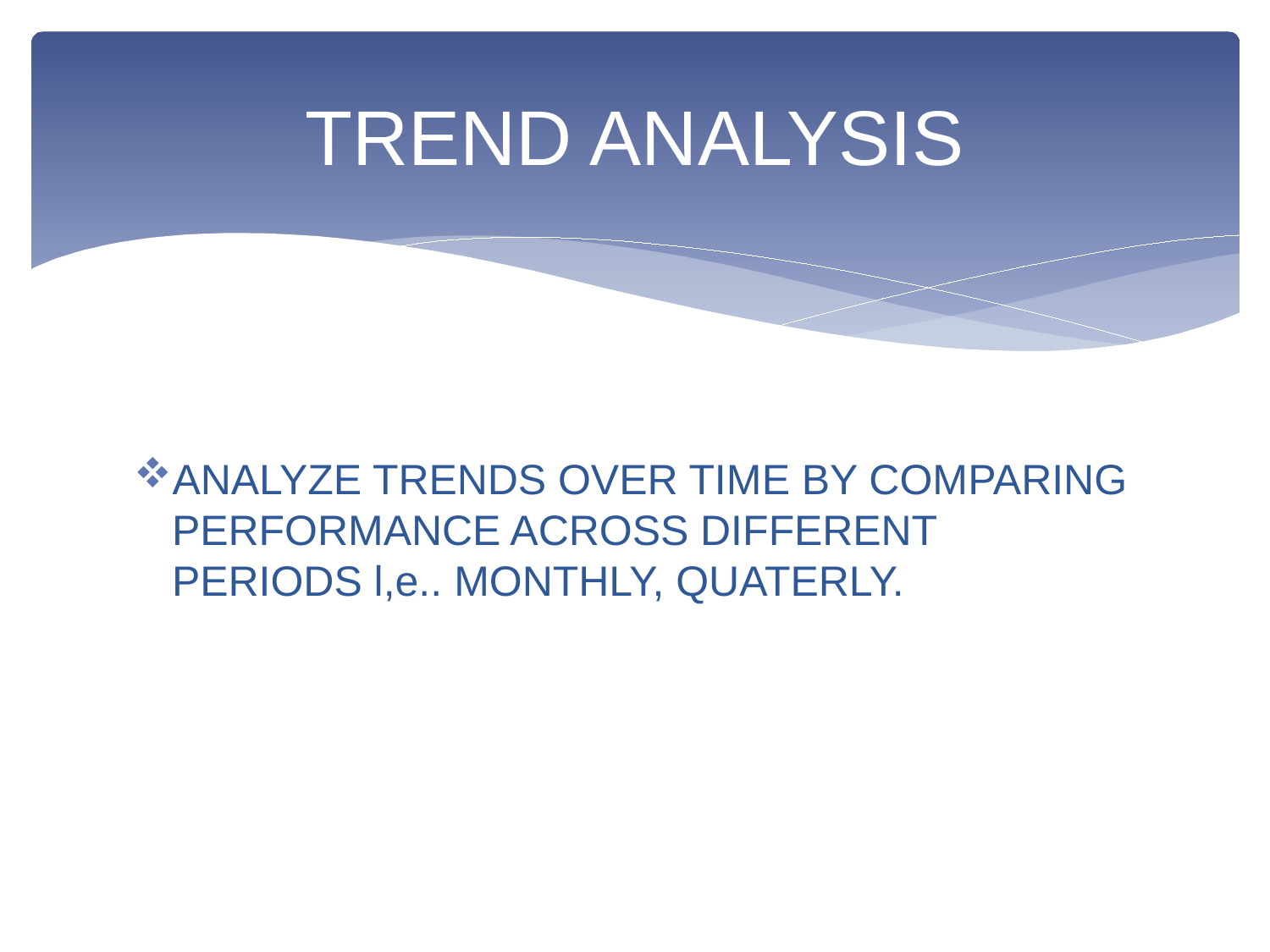

# TREND ANALYSIS
ANALYZE TRENDS OVER TIME BY COMPARING PERFORMANCE ACROSS DIFFERENT PERIODS l,e.. MONTHLY, QUATERLY.